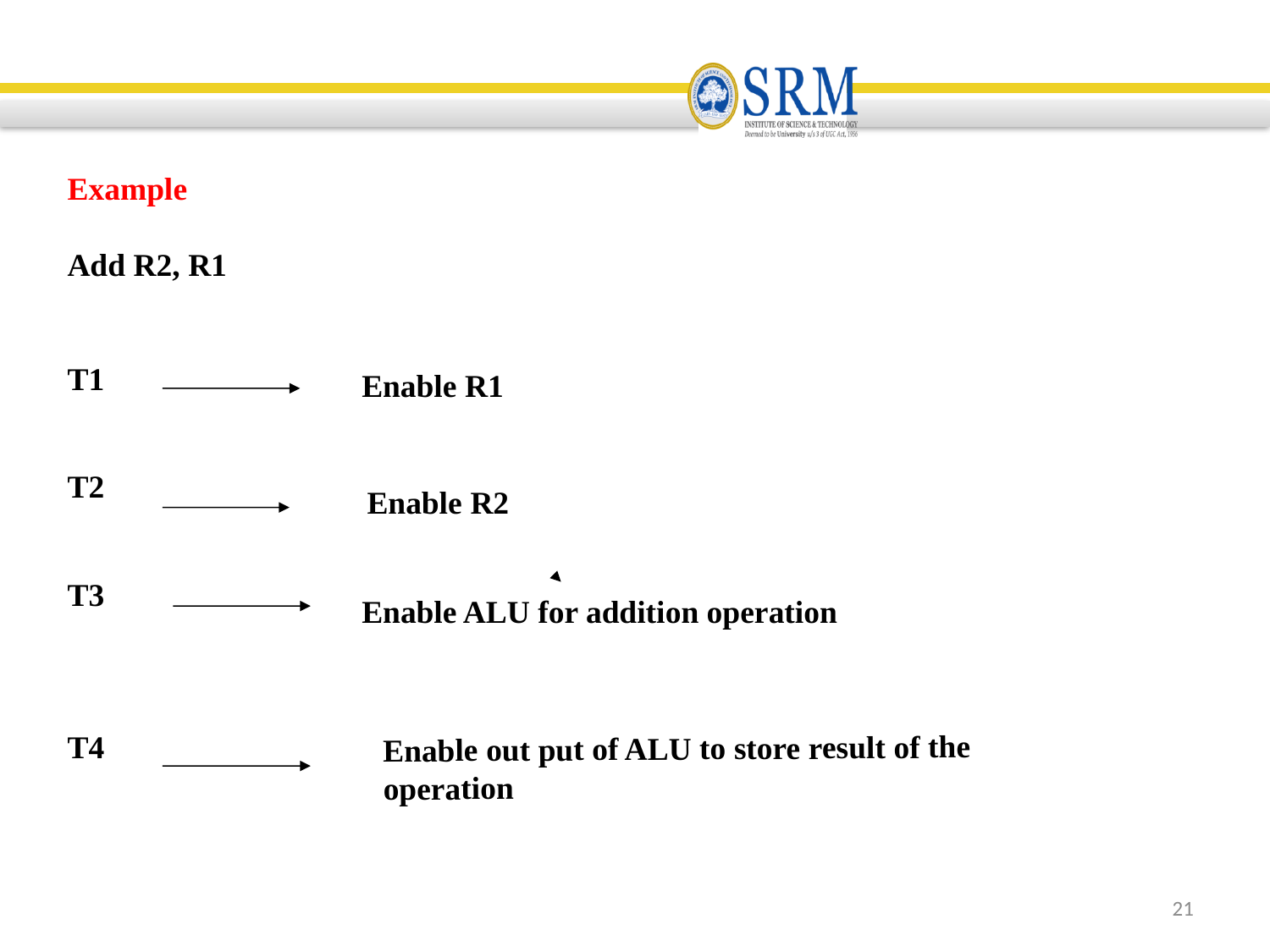

Example

Add R2, R1

T1

T2

T3

T4
Enable R1

Enable R2

Enable ALU for addition operation

Enable out put of ALU to store result of the operation

21